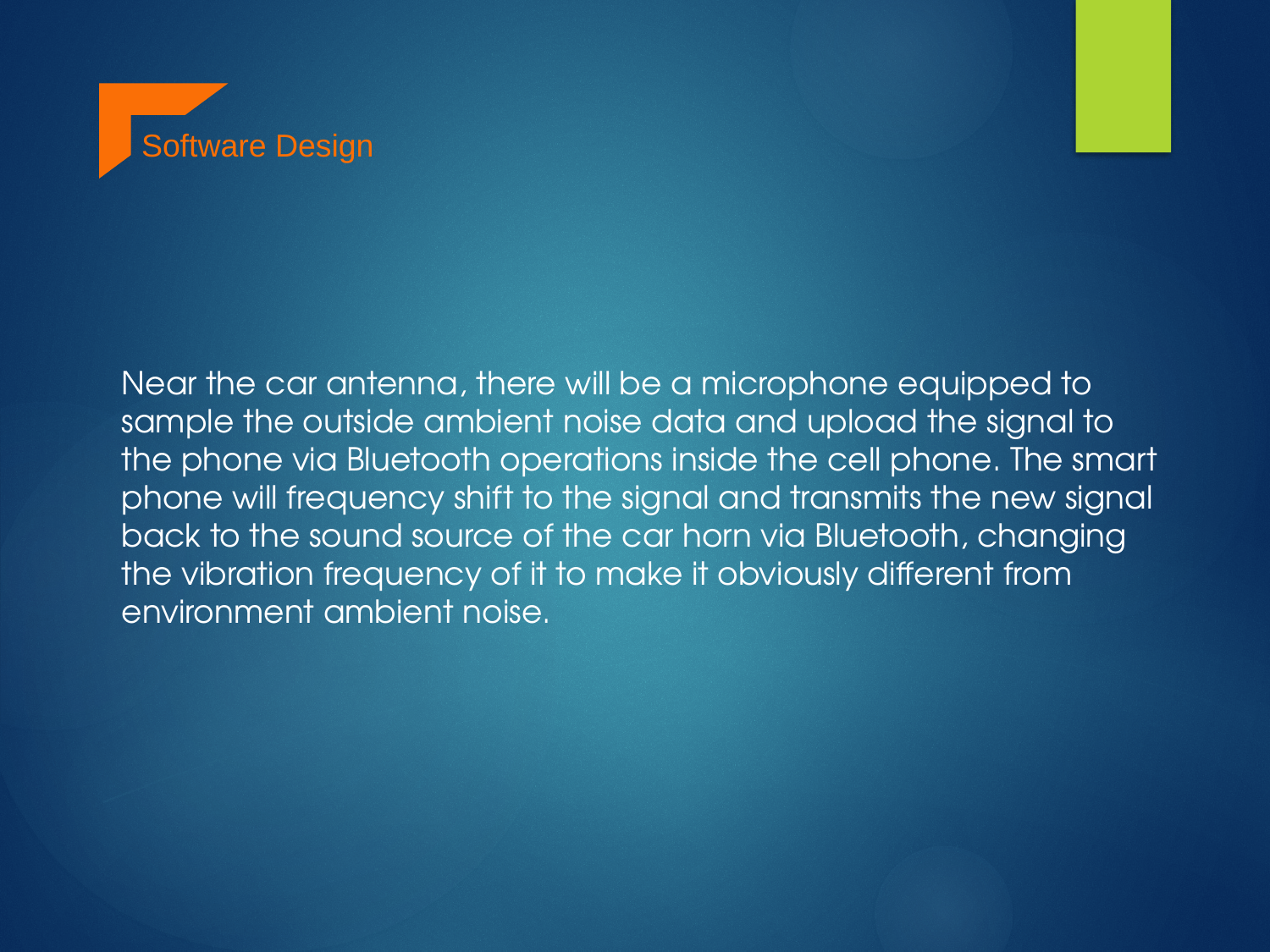

Software Design
Near the car antenna, there will be a microphone equipped to sample the outside ambient noise data and upload the signal to the phone via Bluetooth operations inside the cell phone. The smart phone will frequency shift to the signal and transmits the new signal back to the sound source of the car horn via Bluetooth, changing the vibration frequency of it to make it obviously different from environment ambient noise.